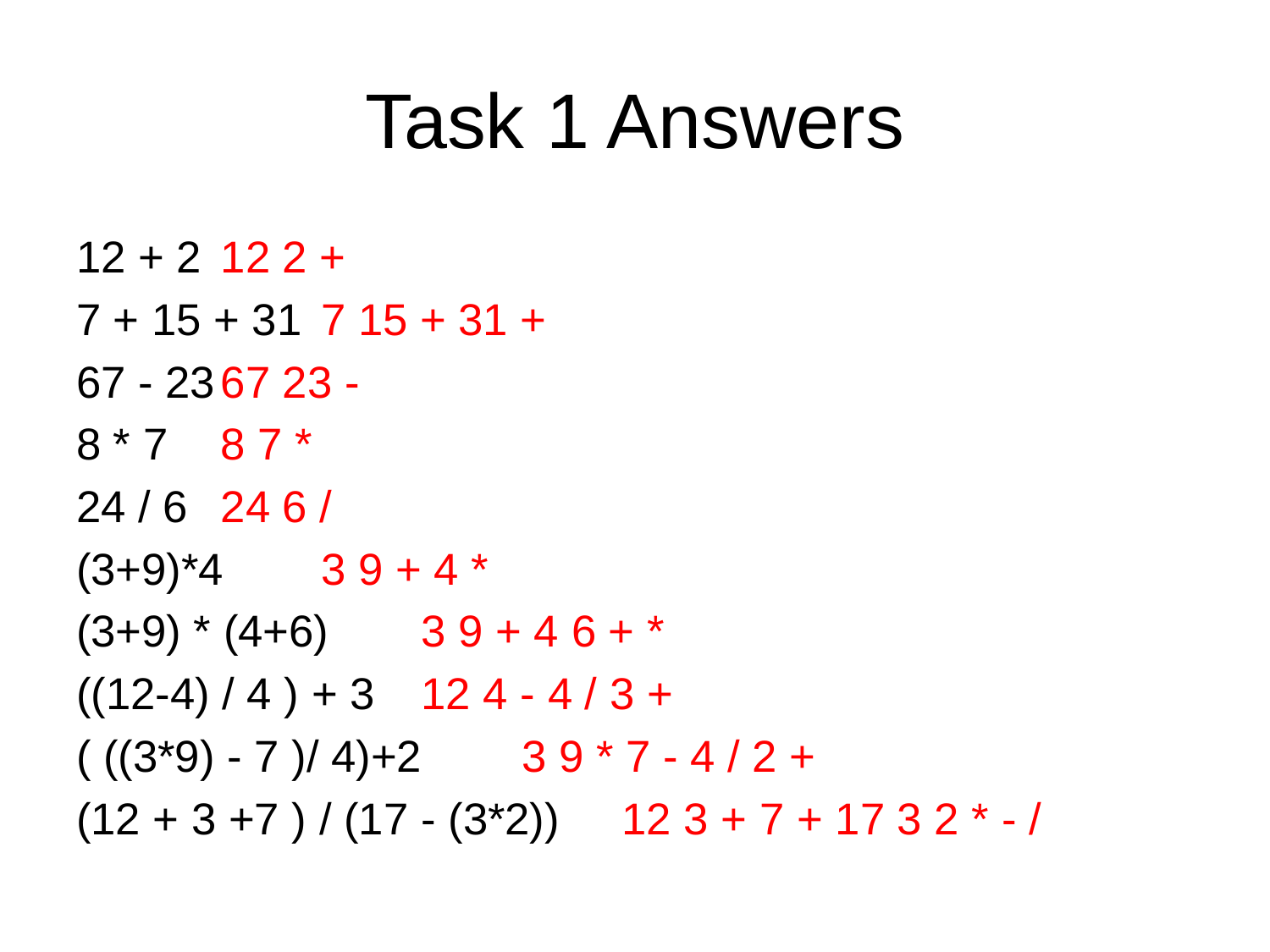

# Task 1 Answers
12 + 2 				12 2 +
7 + 15 + 31				7 15 + 31 +
67 - 23				67 23 -
8 * 7					8 7 *
24 / 6					24 6 /
(3+9)*4				3 9 + 4 *
(3+9) * (4+6)			3 9 + 4 6 + *
((12-4) / 4 ) + 3			12 4 - 4 / 3 +
( ((3*9) - 7 )/ 4)+2			3 9 * 7 - 4 / 2 +
(12 + 3 +7 ) / (17 - (3*2))	12 3 + 7 + 17 3 2 * - /